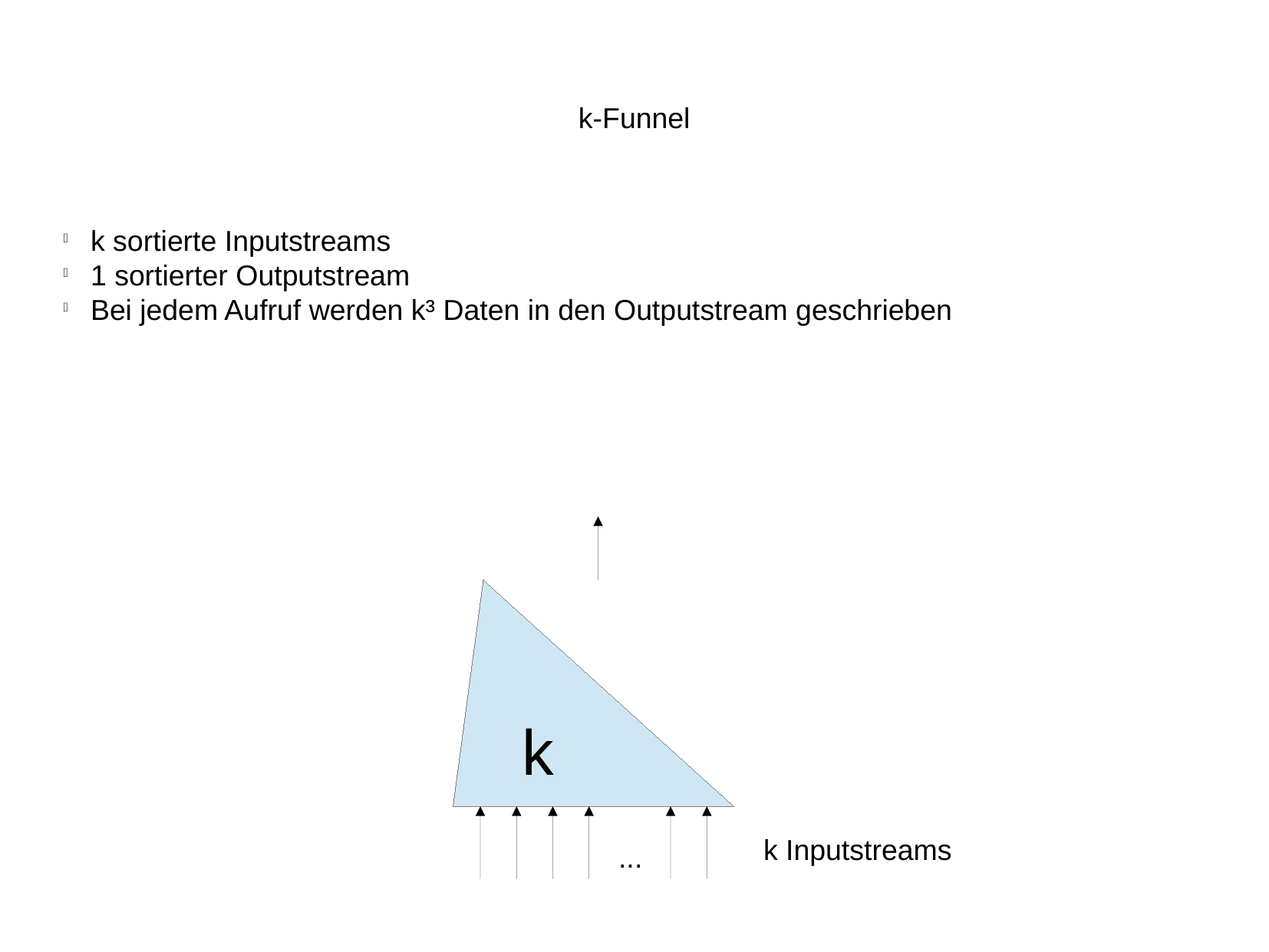

k-Funnel
k sortierte Inputstreams
1 sortierter Outputstream
Bei jedem Aufruf werden k³ Daten in den Outputstream geschrieben

k

k Inputstreams
...